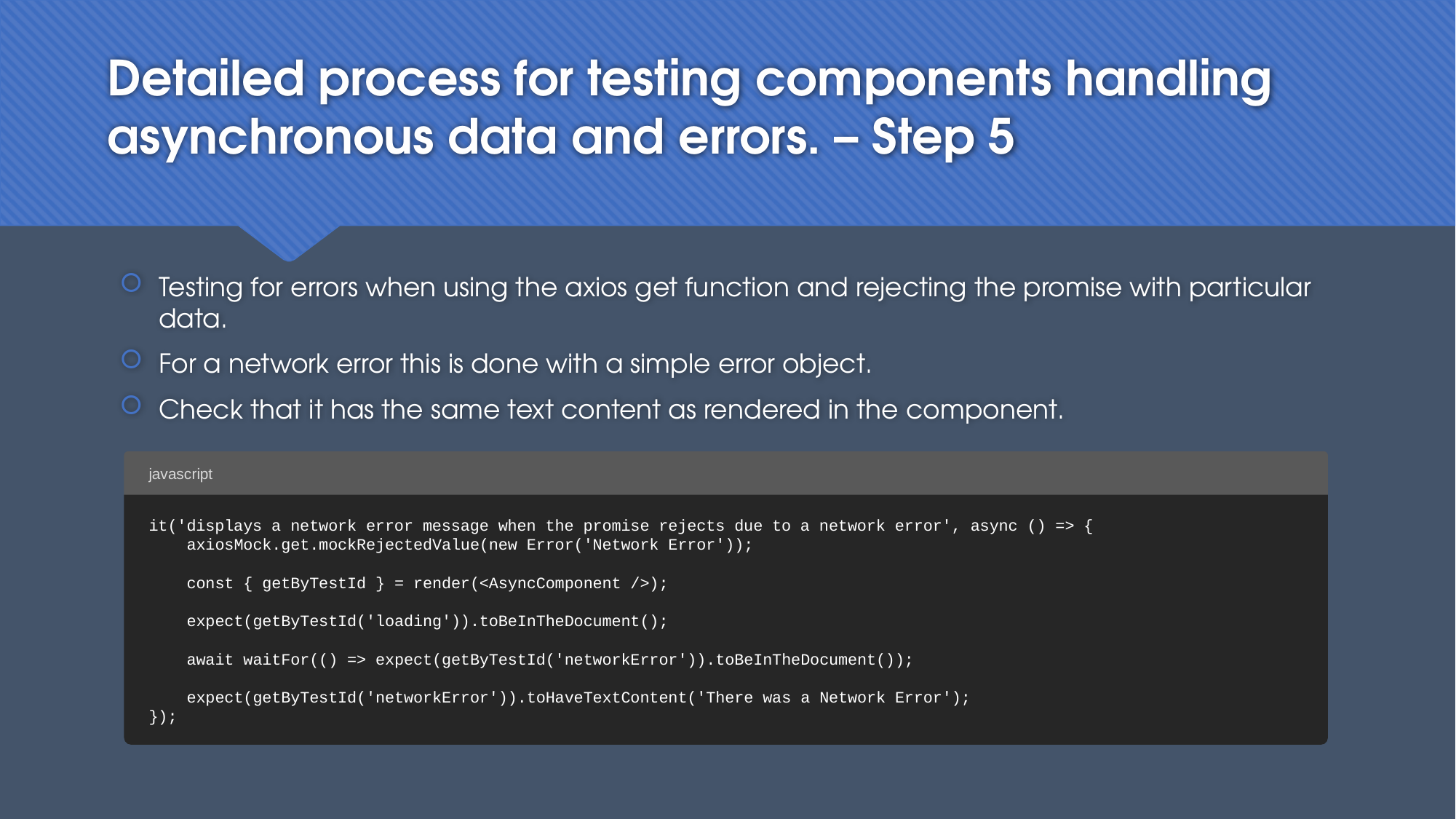

# Detailed process for testing components handling asynchronous data and errors. – Step 5
Testing for errors when using the axios get function and rejecting the promise with particular data.
For a network error this is done with a simple error object.
Check that it has the same text content as rendered in the component.

javascript

it('displays a network error message when the promise rejects due to a network error', async () => {
    axiosMock.get.mockRejectedValue(new Error('Network Error'));

    const { getByTestId } = render(<AsyncComponent />);

    expect(getByTestId('loading')).toBeInTheDocument();

    await waitFor(() => expect(getByTestId('networkError')).toBeInTheDocument());

    expect(getByTestId('networkError')).toHaveTextContent('There was a Network Error');
});